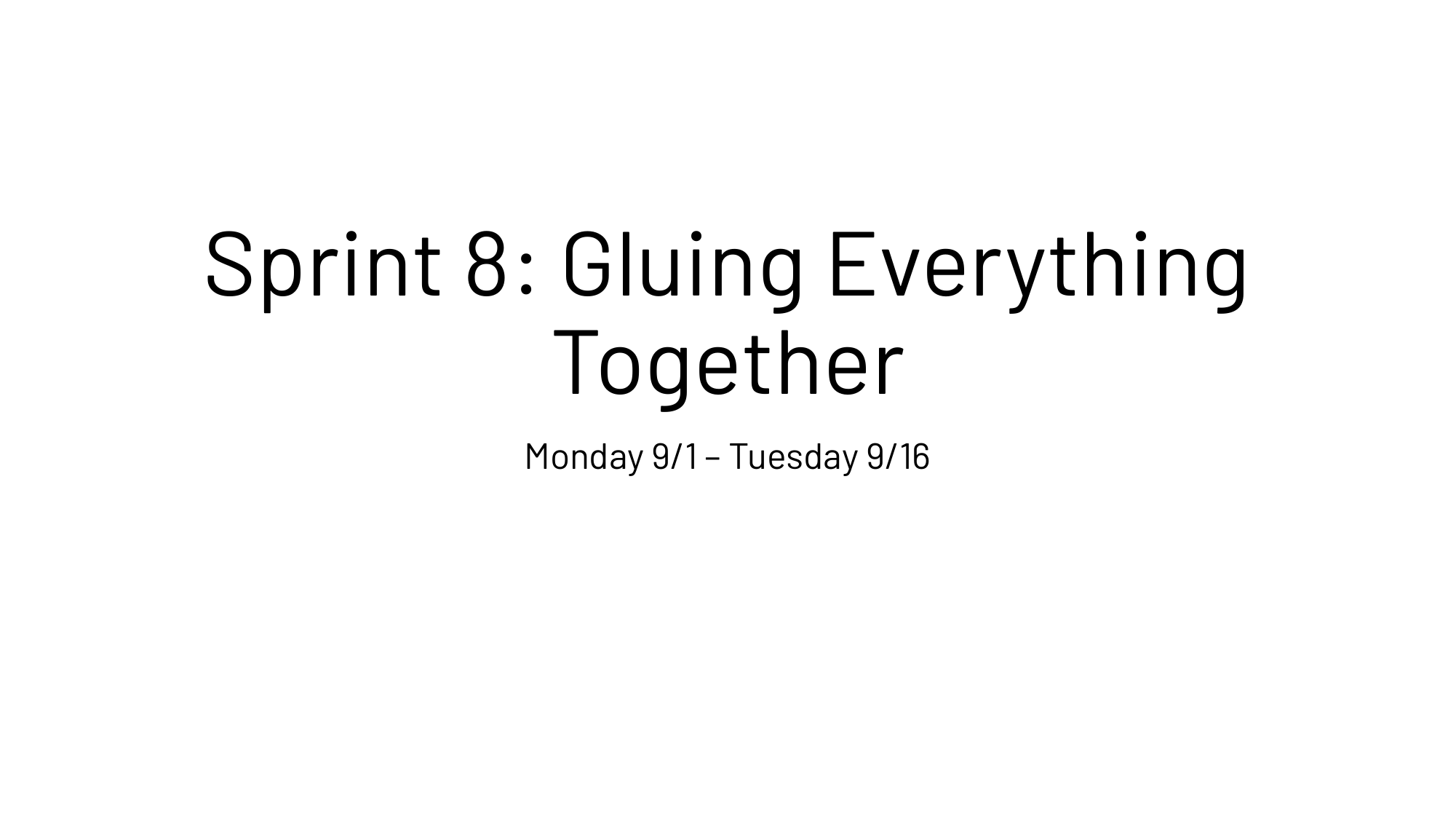

# Sprint 8: Gluing Everything Together
Monday 9/1 – Tuesday 9/16